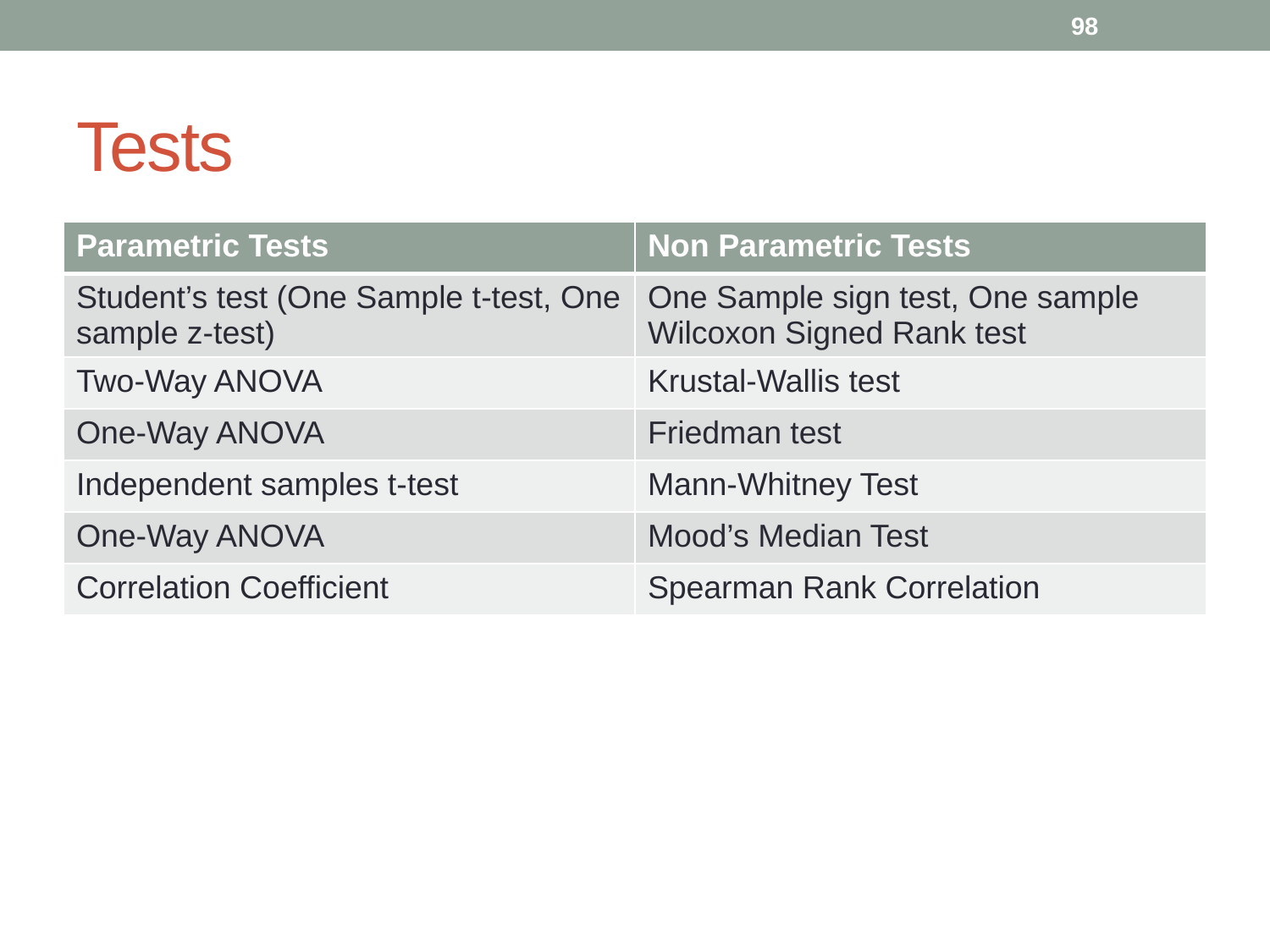

98
# Tests
| Parametric Tests | Non Parametric Tests |
| --- | --- |
| Student’s test (One Sample t-test, One sample z-test) | One Sample sign test, One sample Wilcoxon Signed Rank test |
| Two-Way ANOVA | Krustal-Wallis test |
| One-Way ANOVA | Friedman test |
| Independent samples t-test | Mann-Whitney Test |
| One-Way ANOVA | Mood’s Median Test |
| Correlation Coefficient | Spearman Rank Correlation |